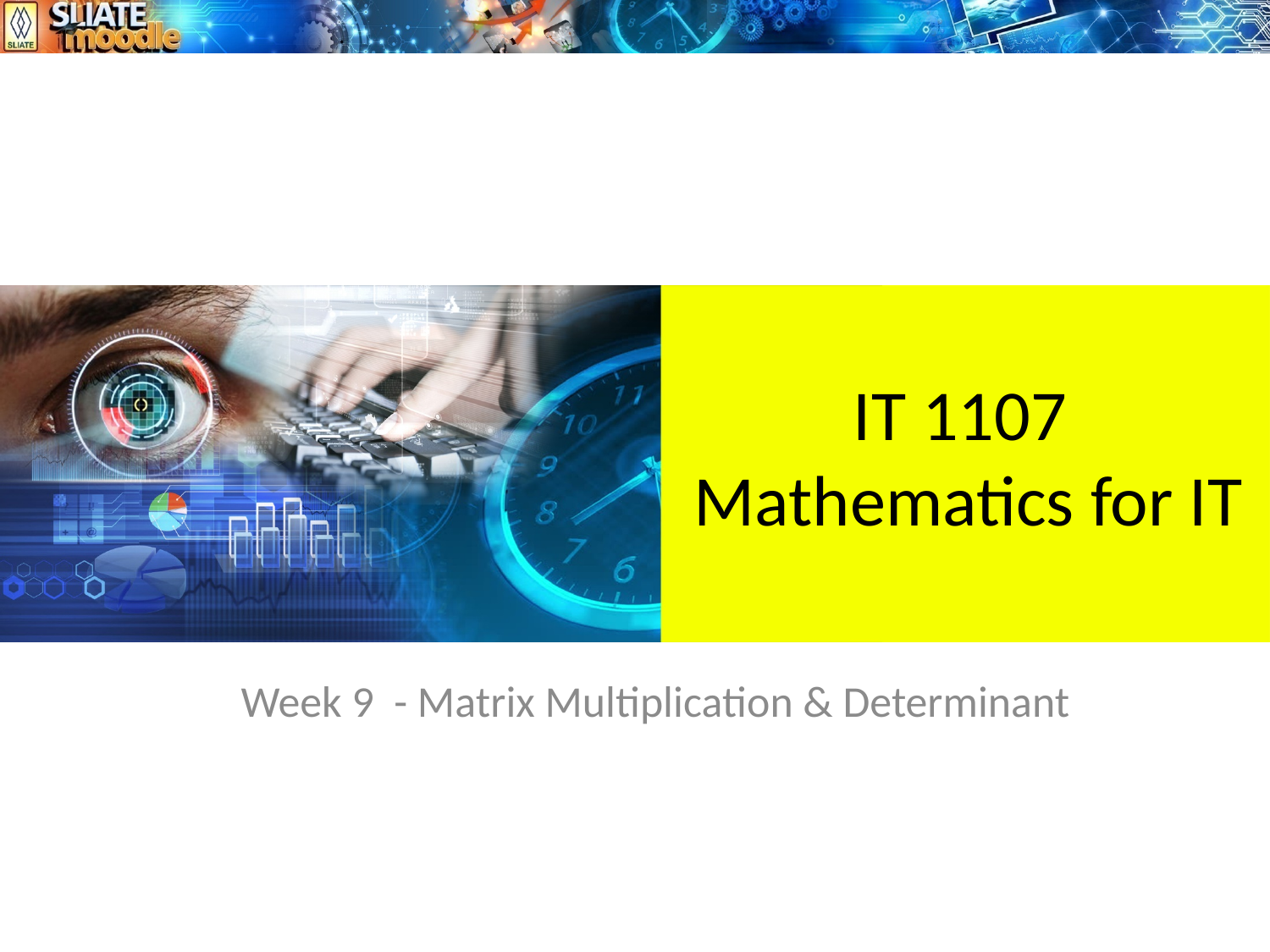

# IT 1107  Mathematics for IT
Week 9  - Matrix Multiplication & Determinant